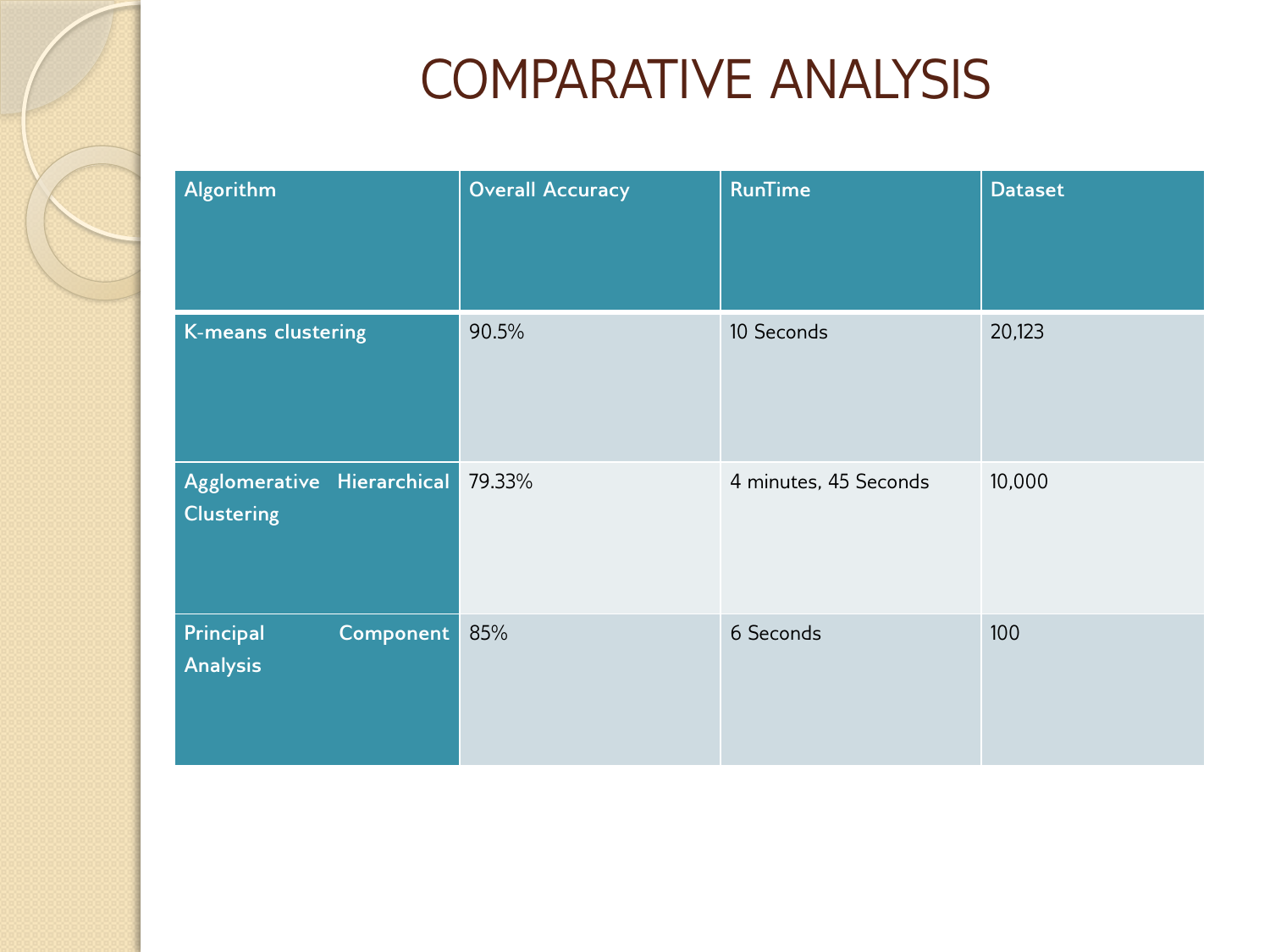

# COMPARATIVE ANALYSIS
| Algorithm | Overall Accuracy | RunTime | Dataset |
| --- | --- | --- | --- |
| K-means clustering | 90.5% | 10 Seconds | 20,123 |
| Agglomerative Hierarchical Clustering | 79.33% | 4 minutes, 45 Seconds | 10,000 |
| Principal Component Analysis | 85% | 6 Seconds | 100 |